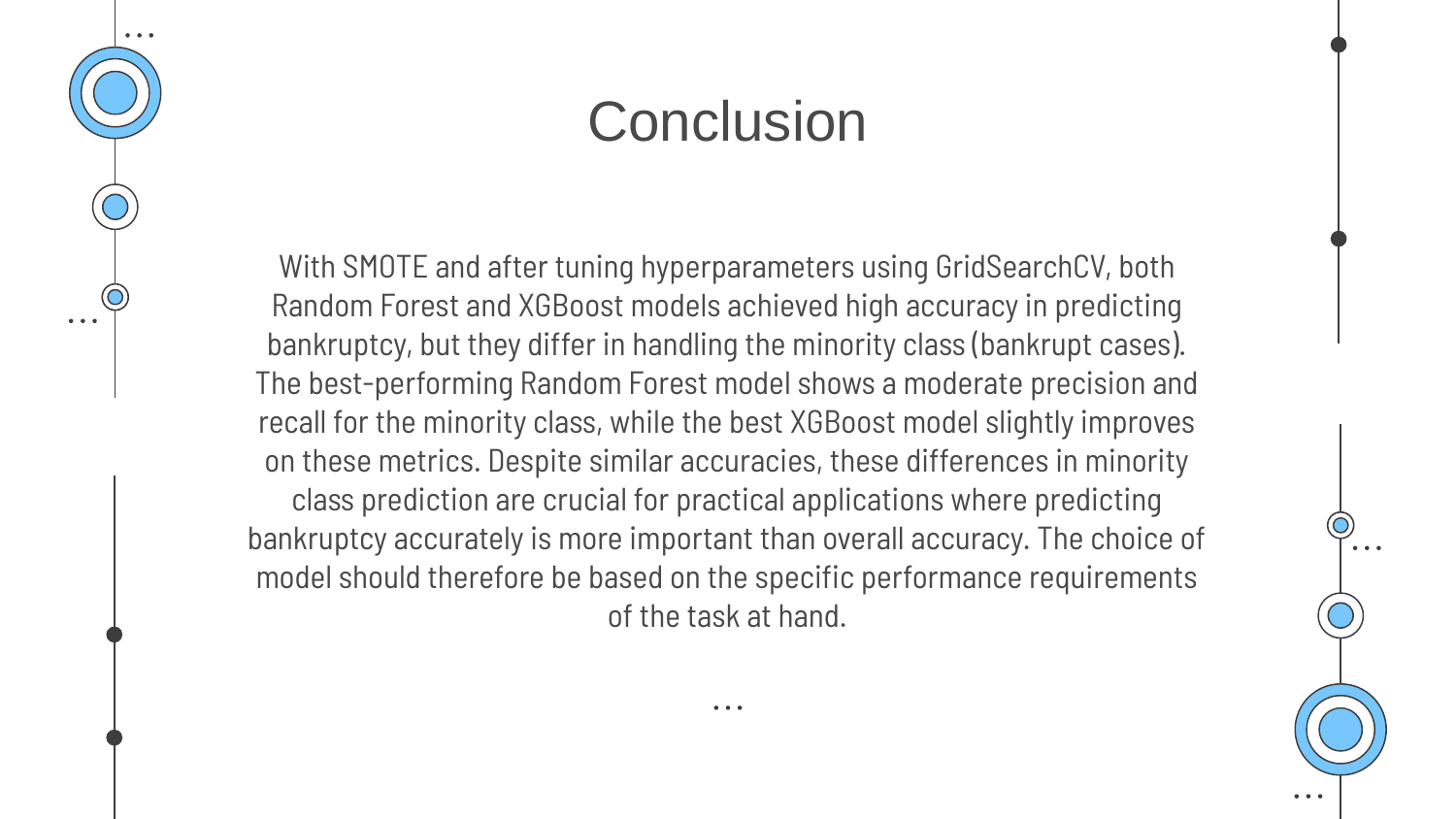

# Conclusion
With SMOTE and after tuning hyperparameters using GridSearchCV, both Random Forest and XGBoost models achieved high accuracy in predicting bankruptcy, but they differ in handling the minority class (bankrupt cases). The best-performing Random Forest model shows a moderate precision and recall for the minority class, while the best XGBoost model slightly improves on these metrics. Despite similar accuracies, these differences in minority class prediction are crucial for practical applications where predicting bankruptcy accurately is more important than overall accuracy. The choice of model should therefore be based on the specific performance requirements of the task at hand.